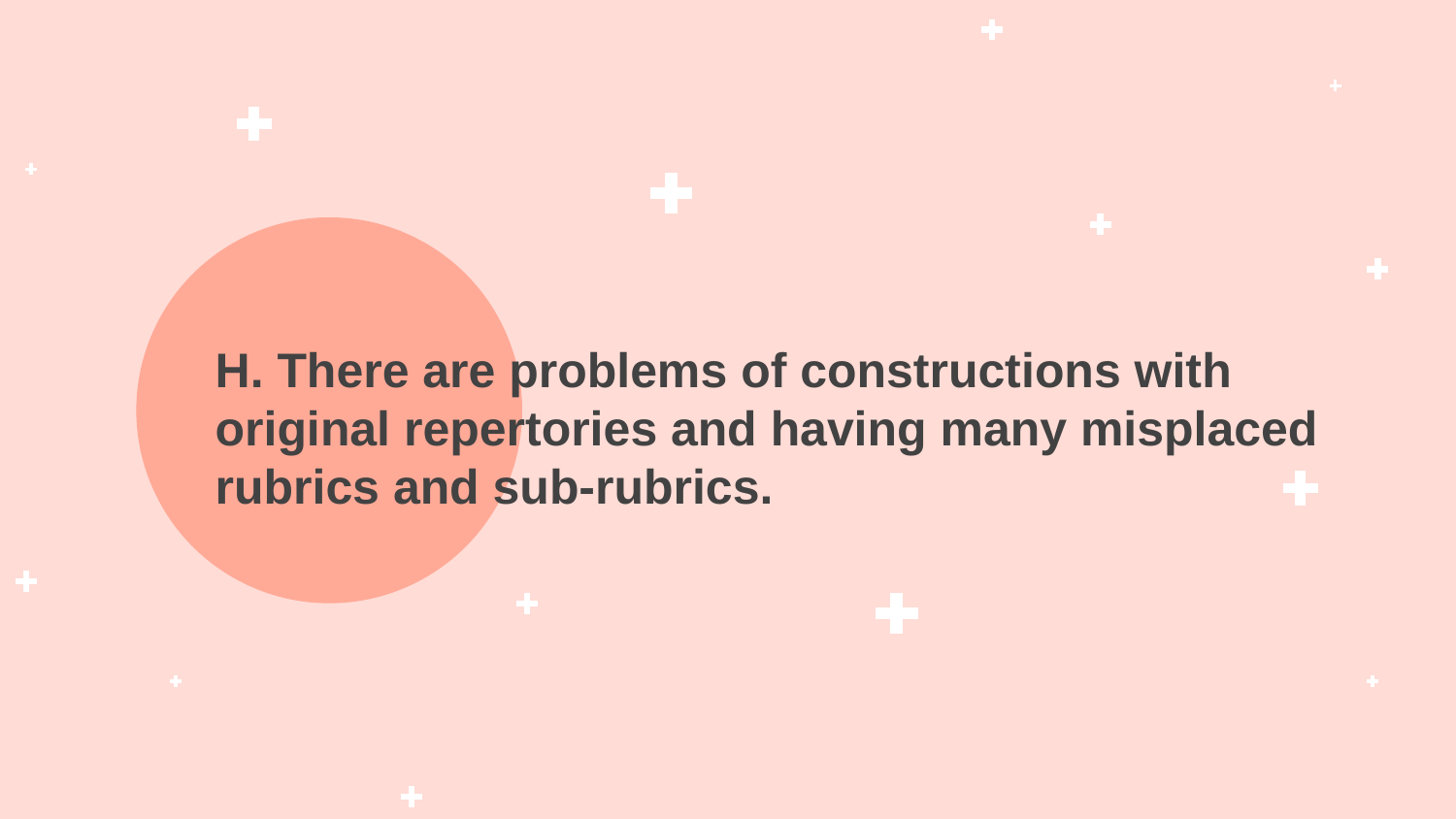

# H. There are problems of constructions with original repertories and having many misplaced rubrics and sub-rubrics.